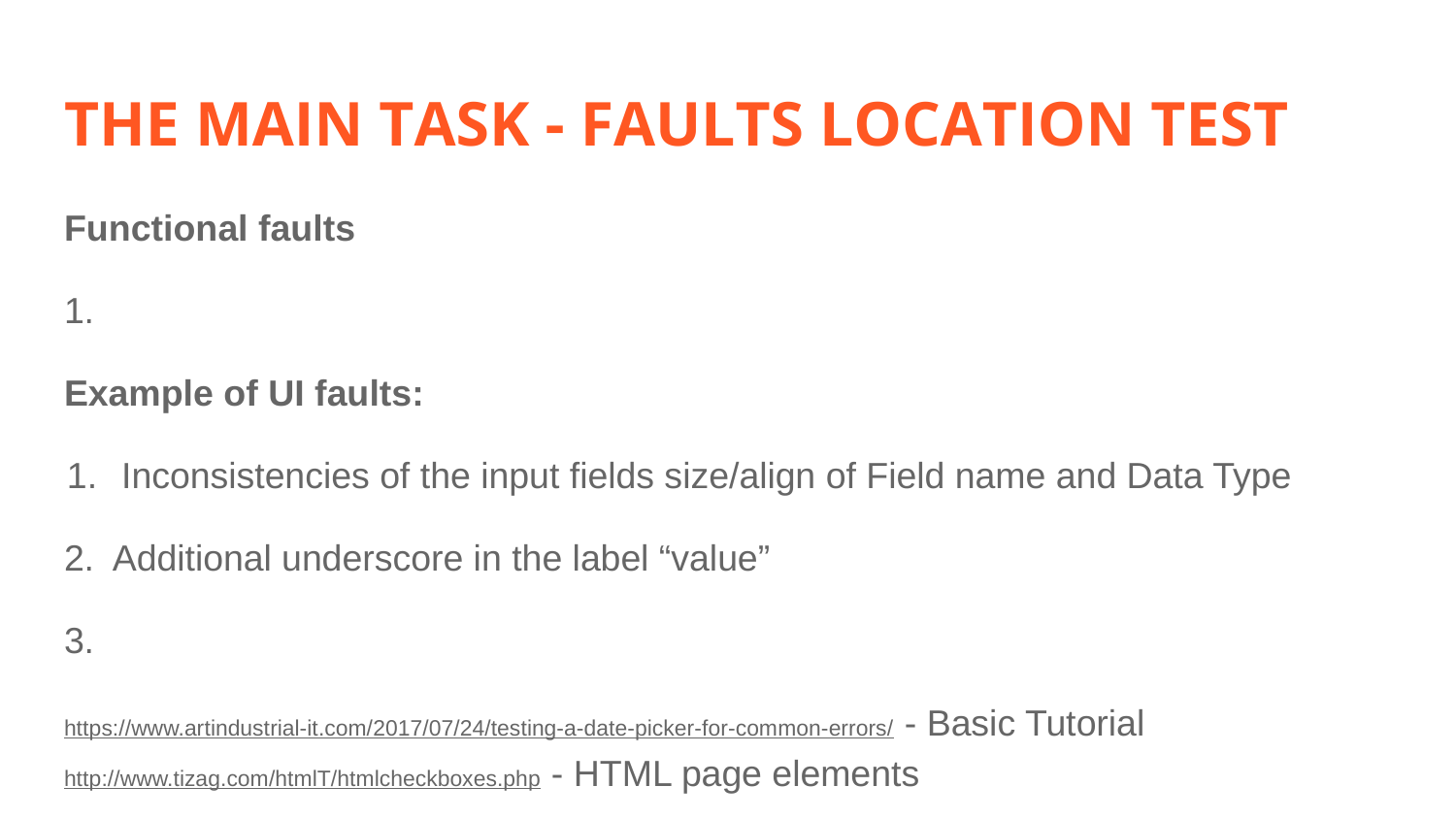

# THE MAIN TASK - FAULTS LOCATION TEST

Functional faults
1.
Example of UI faults:
Inconsistencies of the input fields size/align of Field name and Data Type
2.  Additional underscore in the label “value”
3.
https://www.artindustrial-it.com/2017/07/24/testing-a-date-picker-for-common-errors/ - Basic Tutorial
http://www.tizag.com/htmlT/htmlcheckboxes.php - HTML page elements